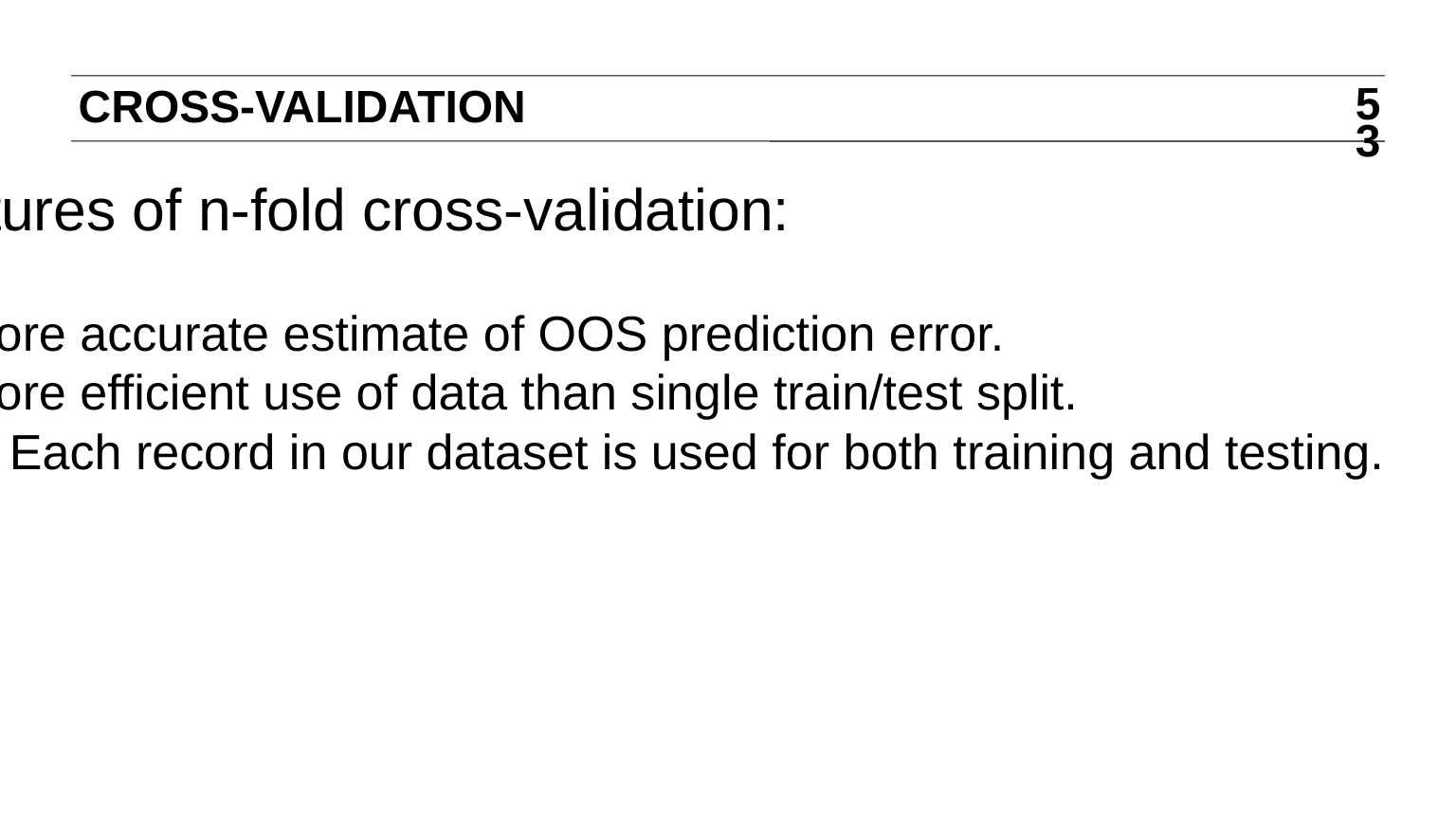

Cross-validation
53
Features of n-fold cross-validation:

1)  More accurate estimate of OOS prediction error.
2)  More efficient use of data than single train/test split.
       - Each record in our dataset is used for both training and testing.